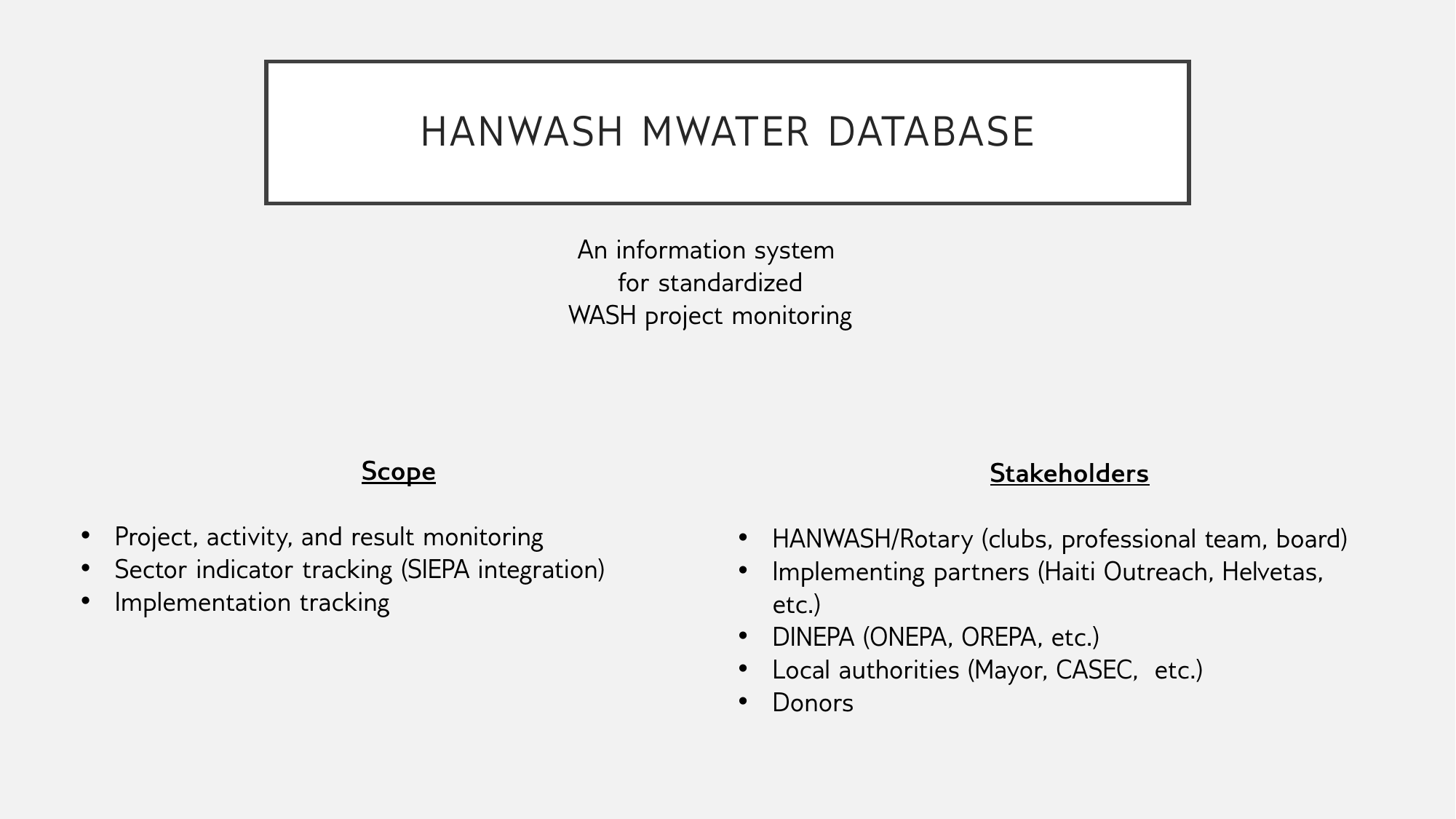

# HANWASH mWater Database
An information system
for standardized
WASH project monitoring
Scope

Project, activity, and result monitoring
Sector indicator tracking (SIEPA integration)
Implementation tracking
Stakeholders

HANWASH/Rotary (clubs, professional team, board)
Implementing partners (Haiti Outreach, Helvetas, etc.)
DINEPA (ONEPA, OREPA, etc.)
Local authorities (Mayor, CASEC,  etc.)
Donors